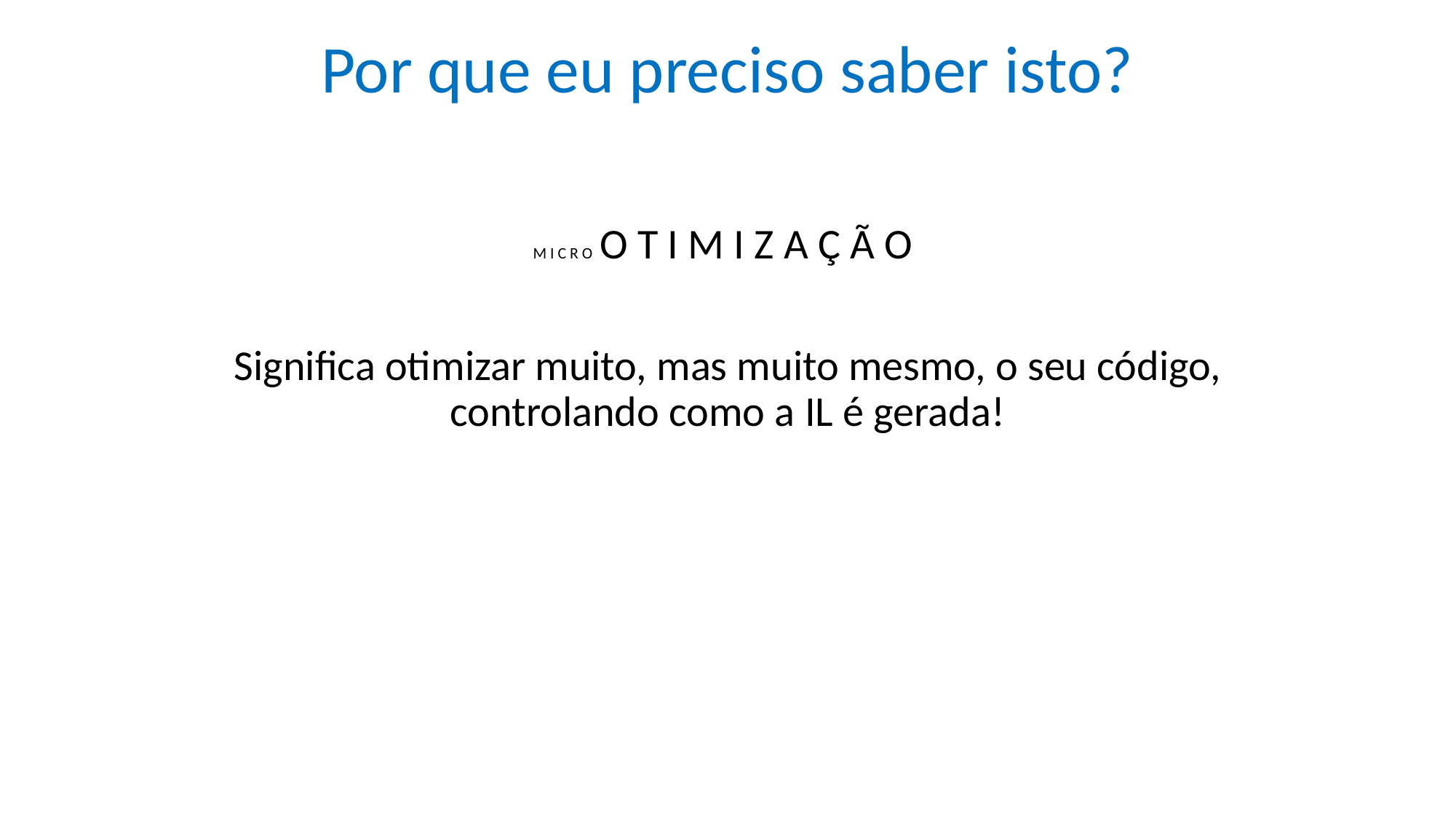

# Por que eu preciso saber isto?

M I C R O  O T I M I Z A Ç Ã O

Significa otimizar muito, mas muito mesmo, o seu código, controlando como a IL é gerada!